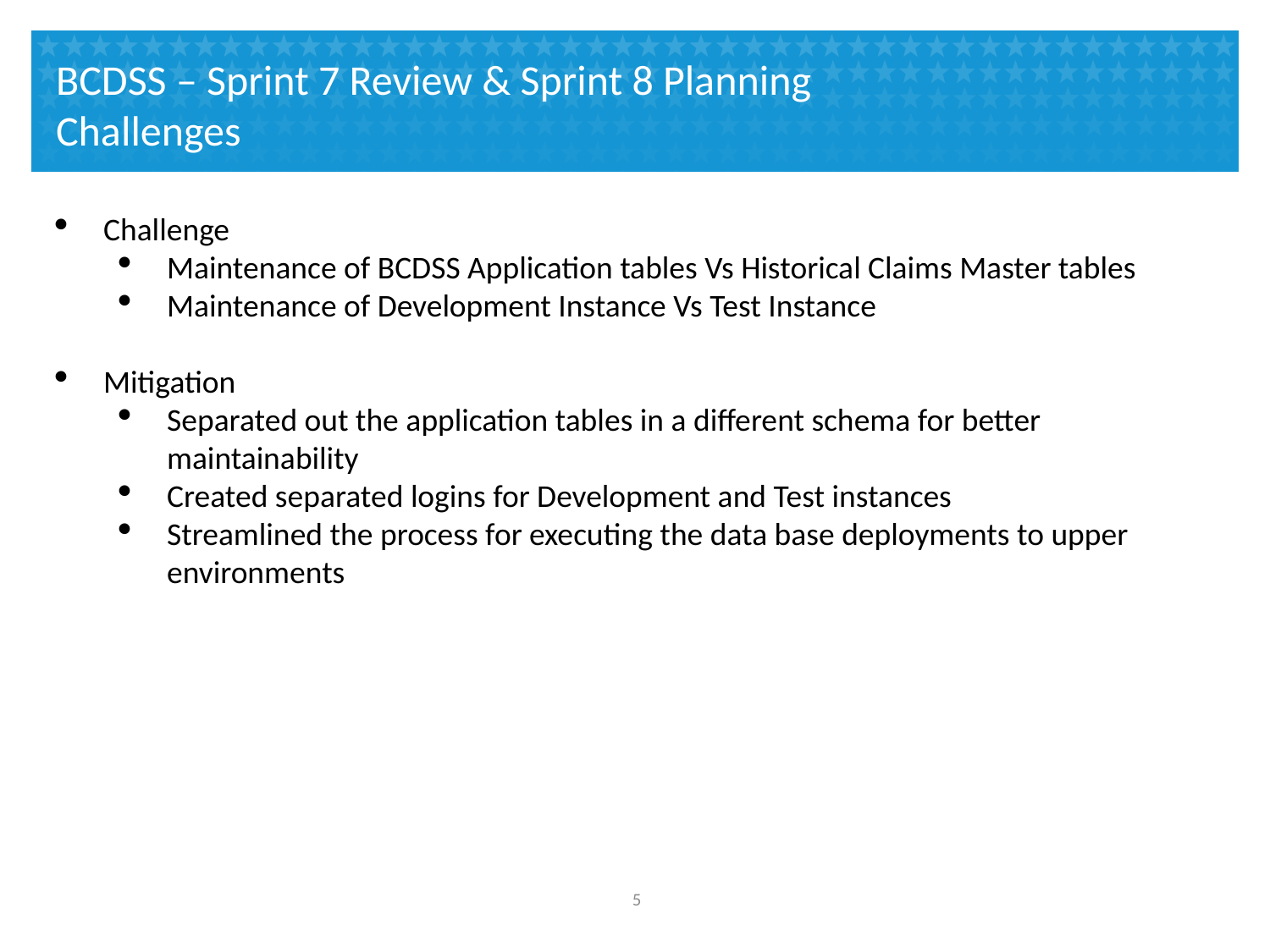

# BCDSS – Sprint 7 Review & Sprint 8 Planning Challenges

Challenge
Maintenance of BCDSS Application tables Vs Historical Claims Master tables
Maintenance of Development Instance Vs Test Instance

Mitigation
Separated out the application tables in a different schema for better maintainability
Created separated logins for Development and Test instances
Streamlined the process for executing the data base deployments to upper environments

5